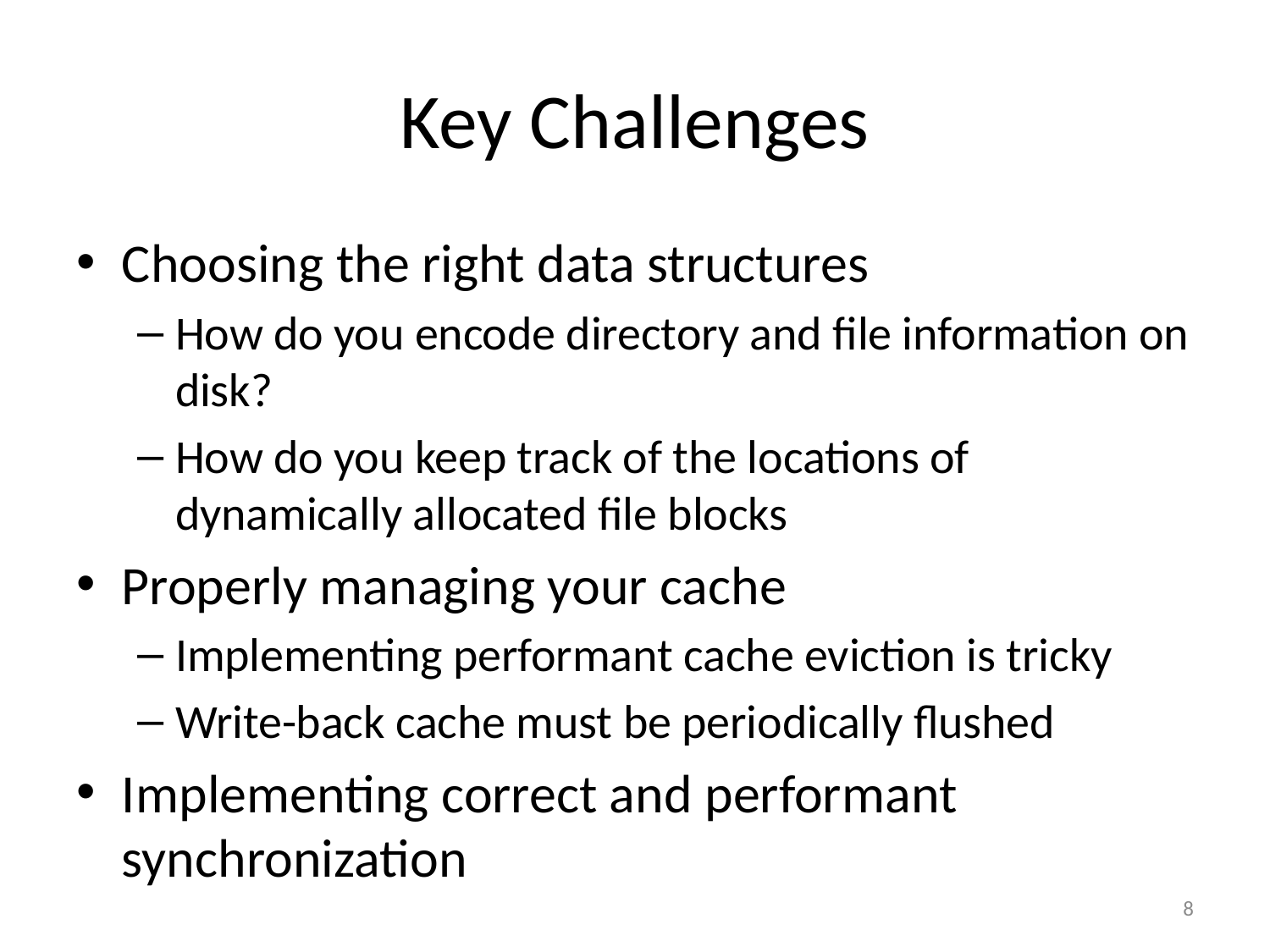

# Key Challenges
Choosing the right data structures
How do you encode directory and file information on disk?
How do you keep track of the locations of dynamically allocated file blocks
Properly managing your cache
Implementing performant cache eviction is tricky
Write-back cache must be periodically flushed
Implementing correct and performant synchronization
8